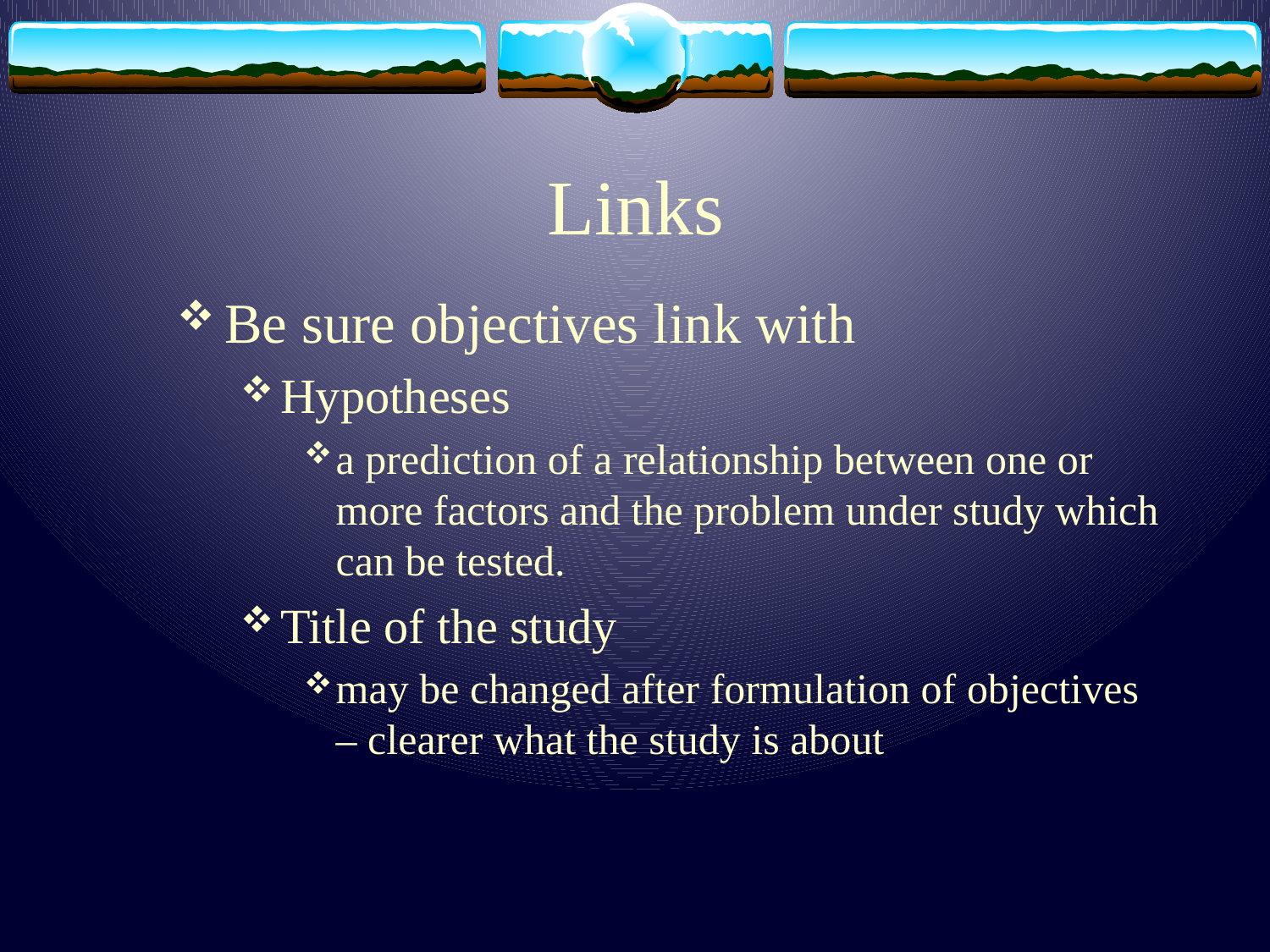

# Links
Be sure objectives link with
Hypotheses
a prediction of a relationship between one or more factors and the problem under study which can be tested.
Title of the study
may be changed after formulation of objectives – clearer what the study is about